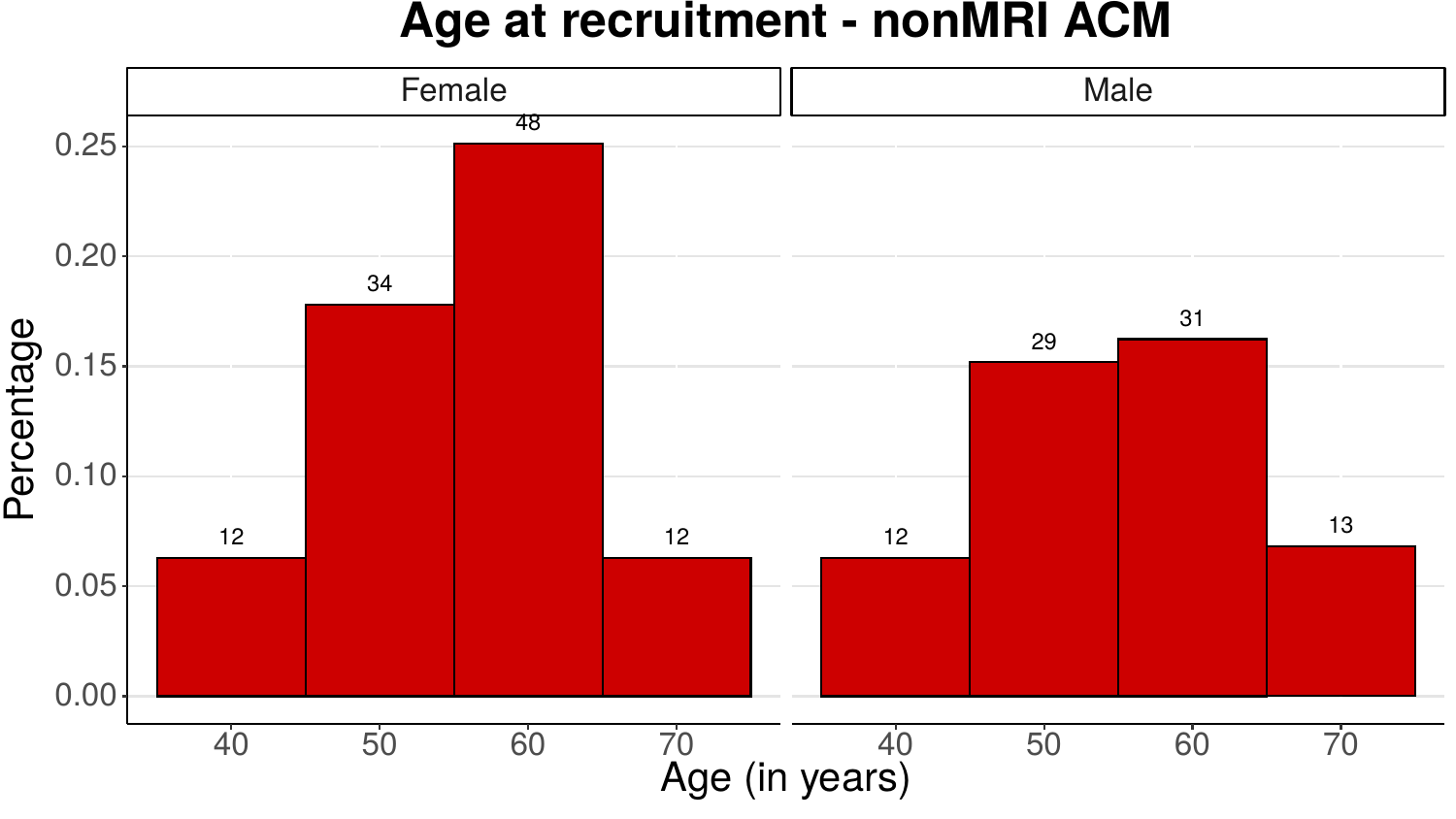

Age at recruitment - nonMRI ACM

Female
Male
48

0.25

0.20

34

31

29

0.15

Percentage

0.10

13
12
12
12

0.05

0.00

60
60
40
40
50
70
50
70
Age (in years)